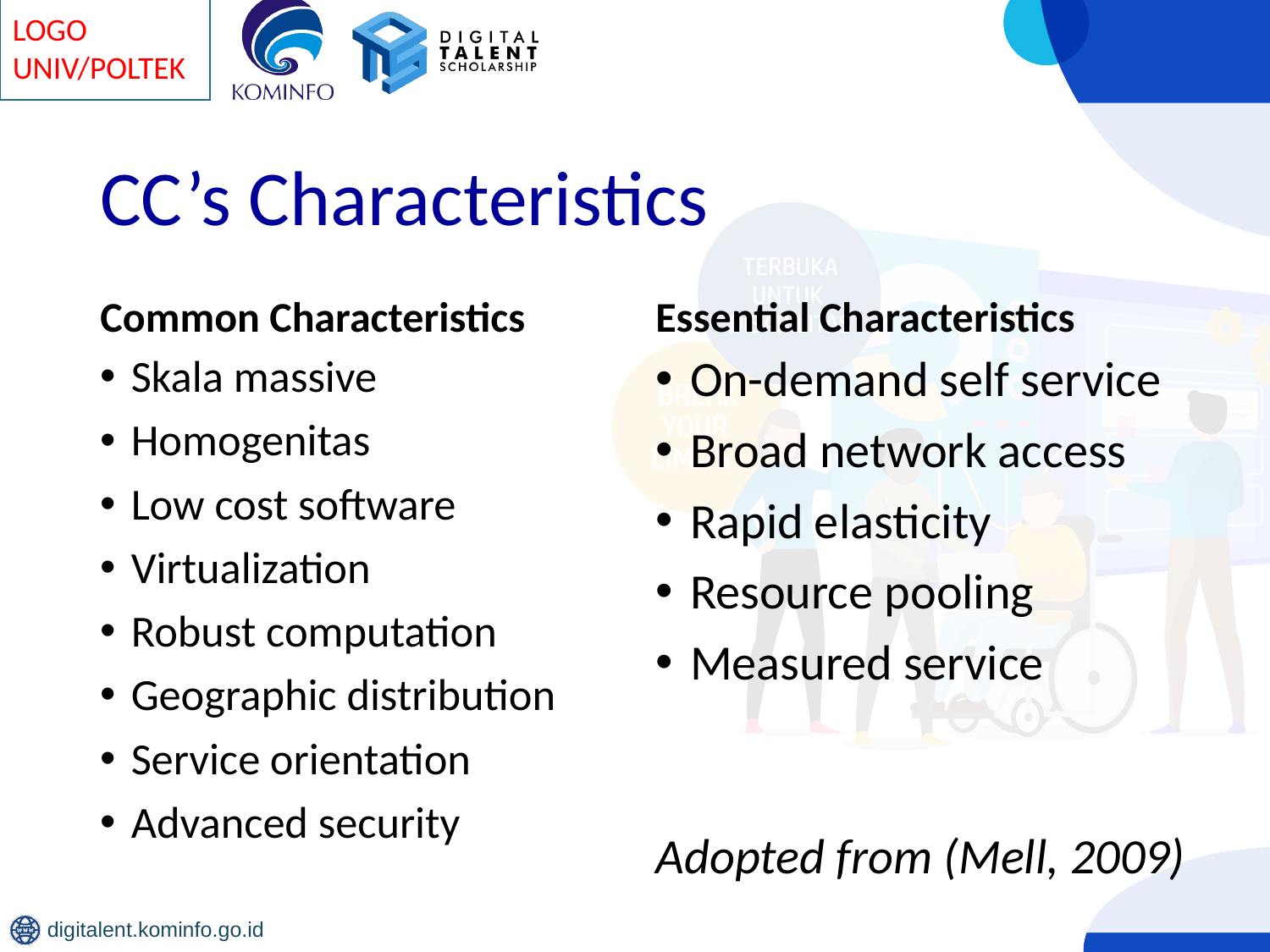

# CC’s Characteristics
Common Characteristics
Essential Characteristics
Skala massive
Homogenitas
Low cost software
Virtualization
Robust computation
Geographic distribution
Service orientation
Advanced security
On-demand self service
Broad network access
Rapid elasticity
Resource pooling
Measured service
Adopted from (Mell, 2009)